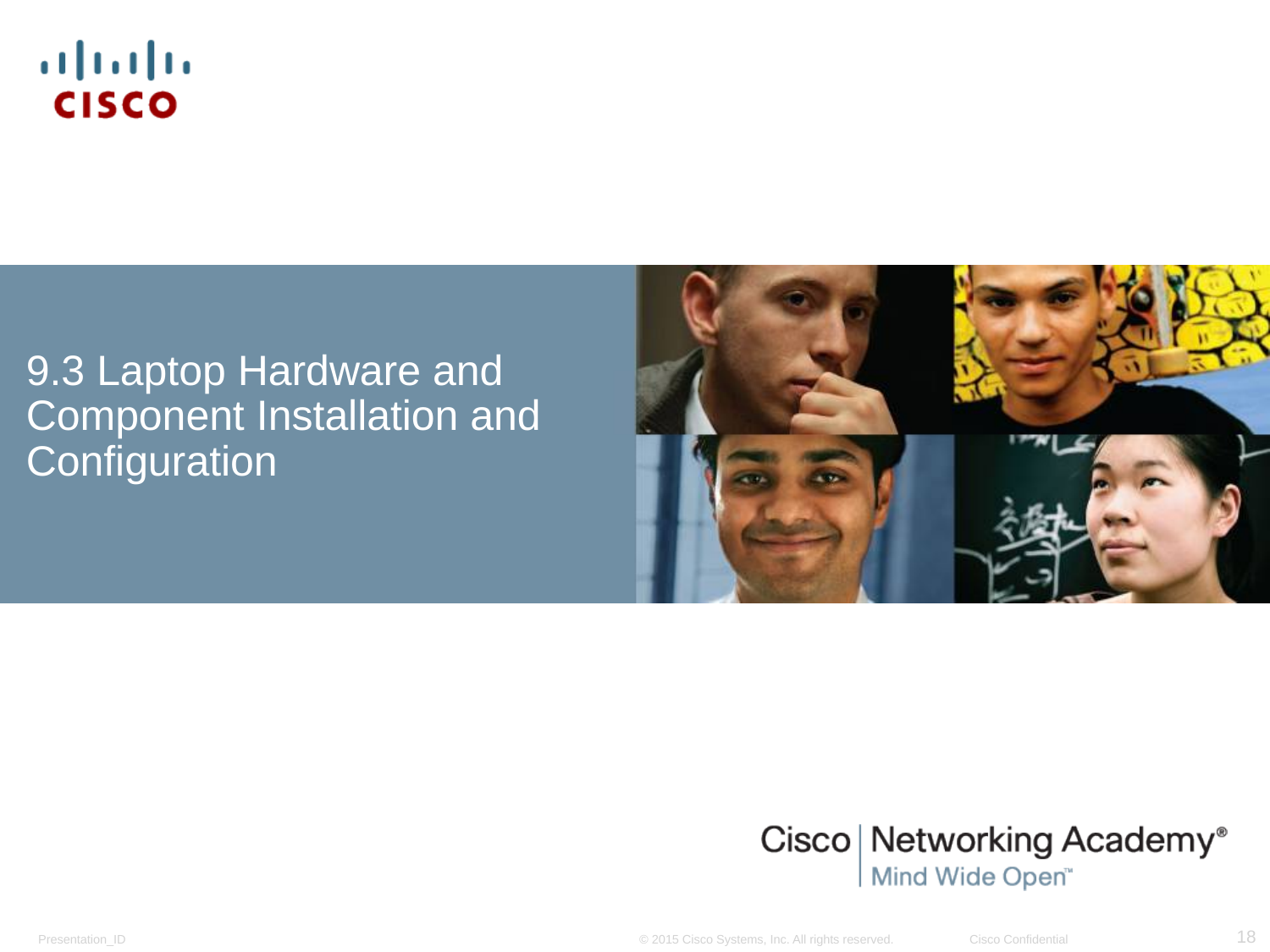

# 9.3 Laptop Hardware and Component Installation and Configuration